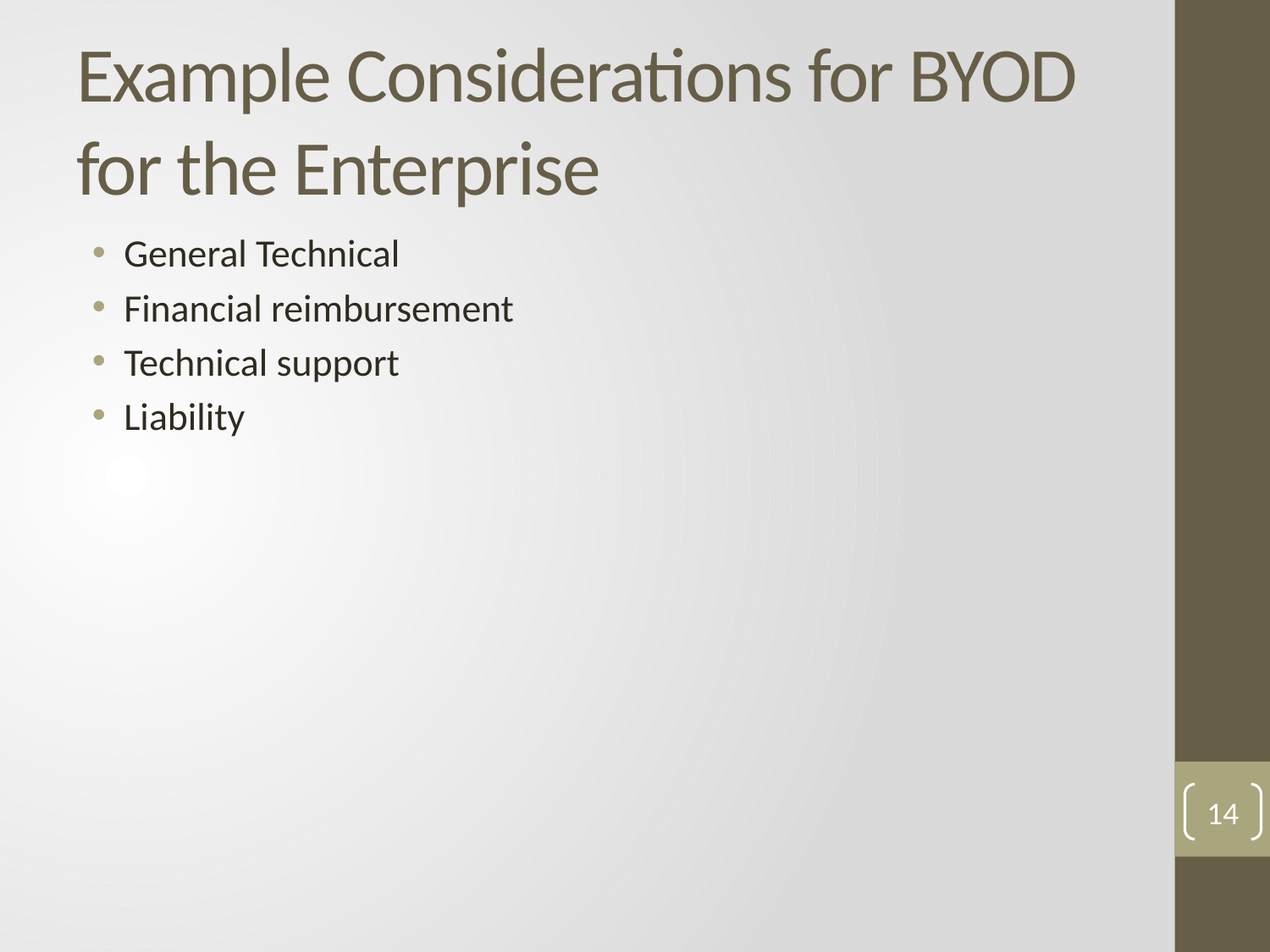

# Example Considerations for BYOD for the Enterprise
General Technical
Financial reimbursement
Technical support
Liability
14